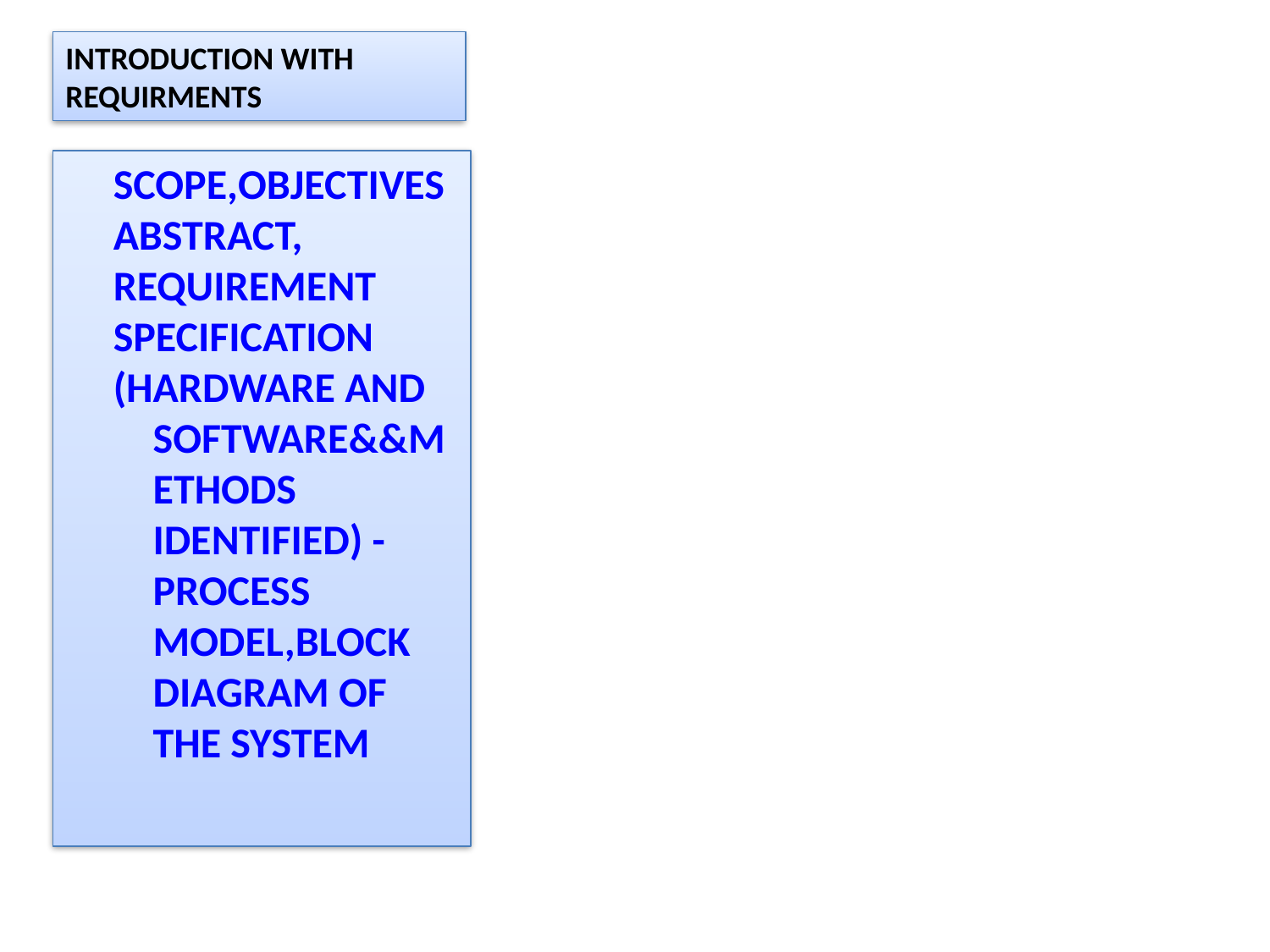

# INTRODUCTION WITH REQUIRMENTS

SCOPE,OBJECTIVES
ABSTRACT,
REQUIREMENT
SPECIFICATION
(HARDWARE AND SOFTWARE&&METHODS IDENTIFIED) - PROCESS MODEL,BLOCK DIAGRAM OF THE SYSTEM